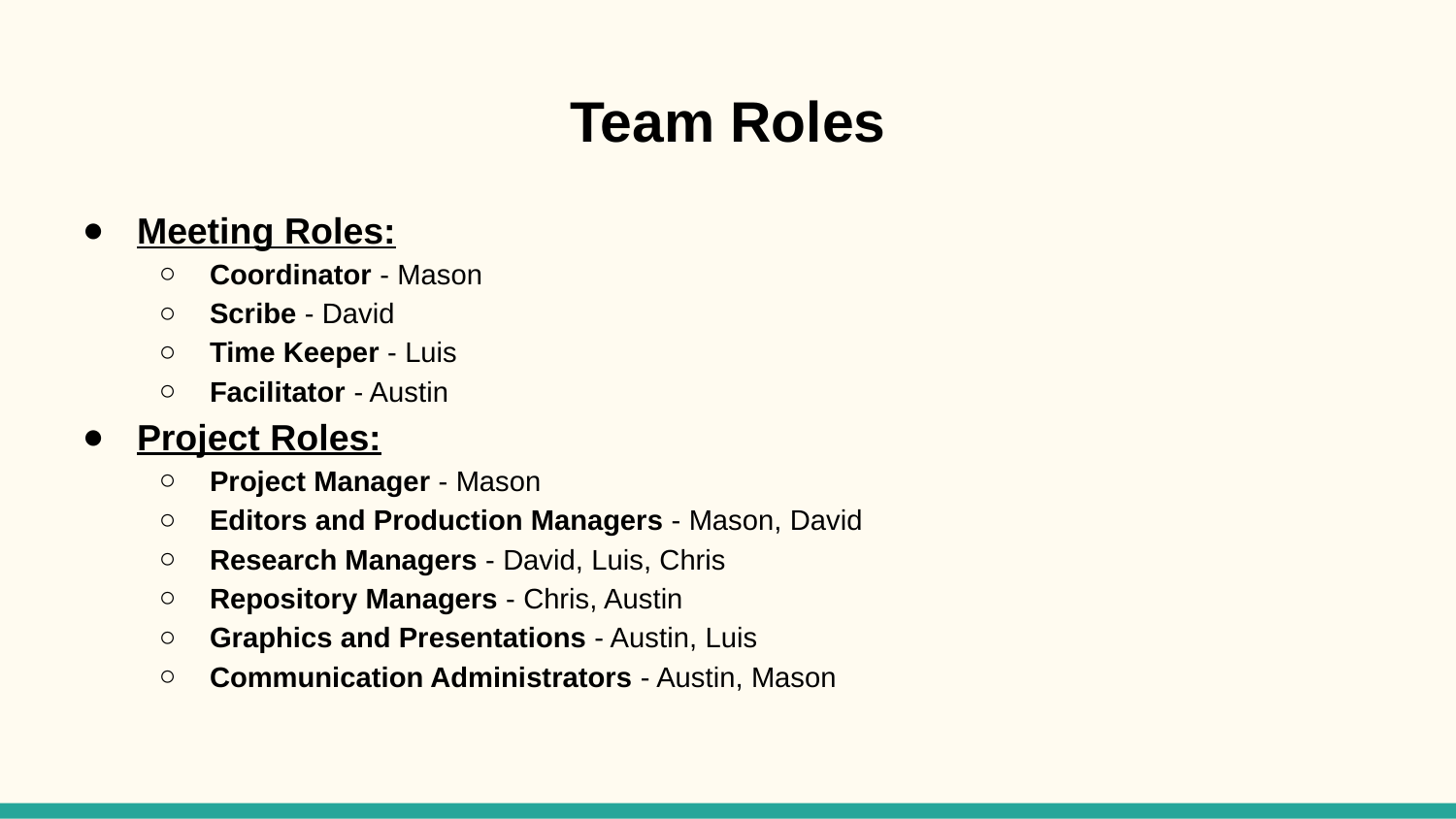

# Team Roles
Meeting Roles:
Coordinator - Mason
Scribe - David
Time Keeper - Luis
Facilitator - Austin
Project Roles:
Project Manager - Mason
Editors and Production Managers - Mason, David
Research Managers - David, Luis, Chris
Repository Managers - Chris, Austin
Graphics and Presentations - Austin, Luis
Communication Administrators - Austin, Mason